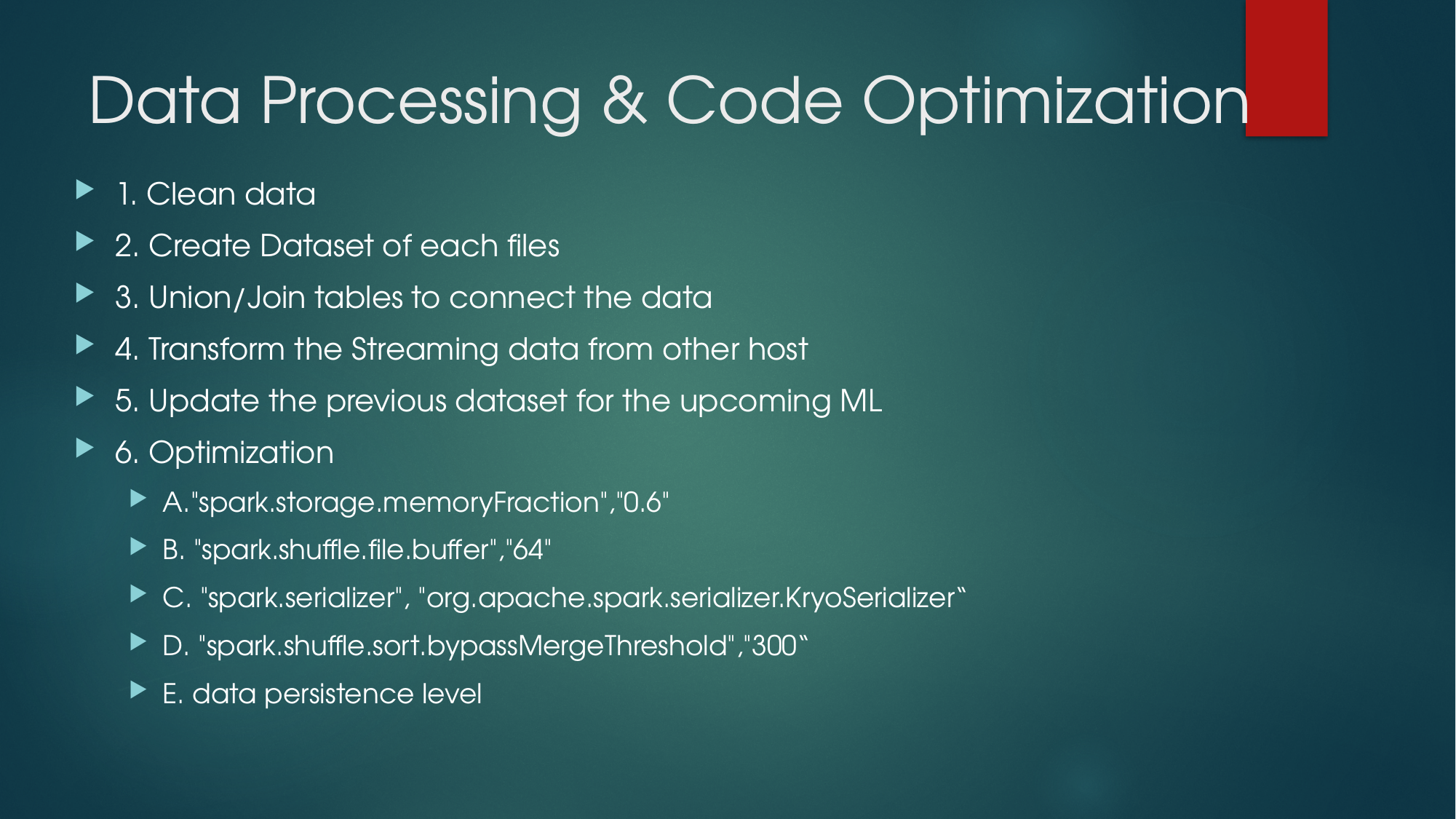

# Data Processing & Code Optimization
1. Clean data
2. Create Dataset of each files
3. Union/Join tables to connect the data
4. Transform the Streaming data from other host
5. Update the previous dataset for the upcoming ML
6. Optimization
A."spark.storage.memoryFraction","0.6"
B. "spark.shuffle.file.buffer","64"
C. "spark.serializer", "org.apache.spark.serializer.KryoSerializer“
D. "spark.shuffle.sort.bypassMergeThreshold","300“
E. data persistence level